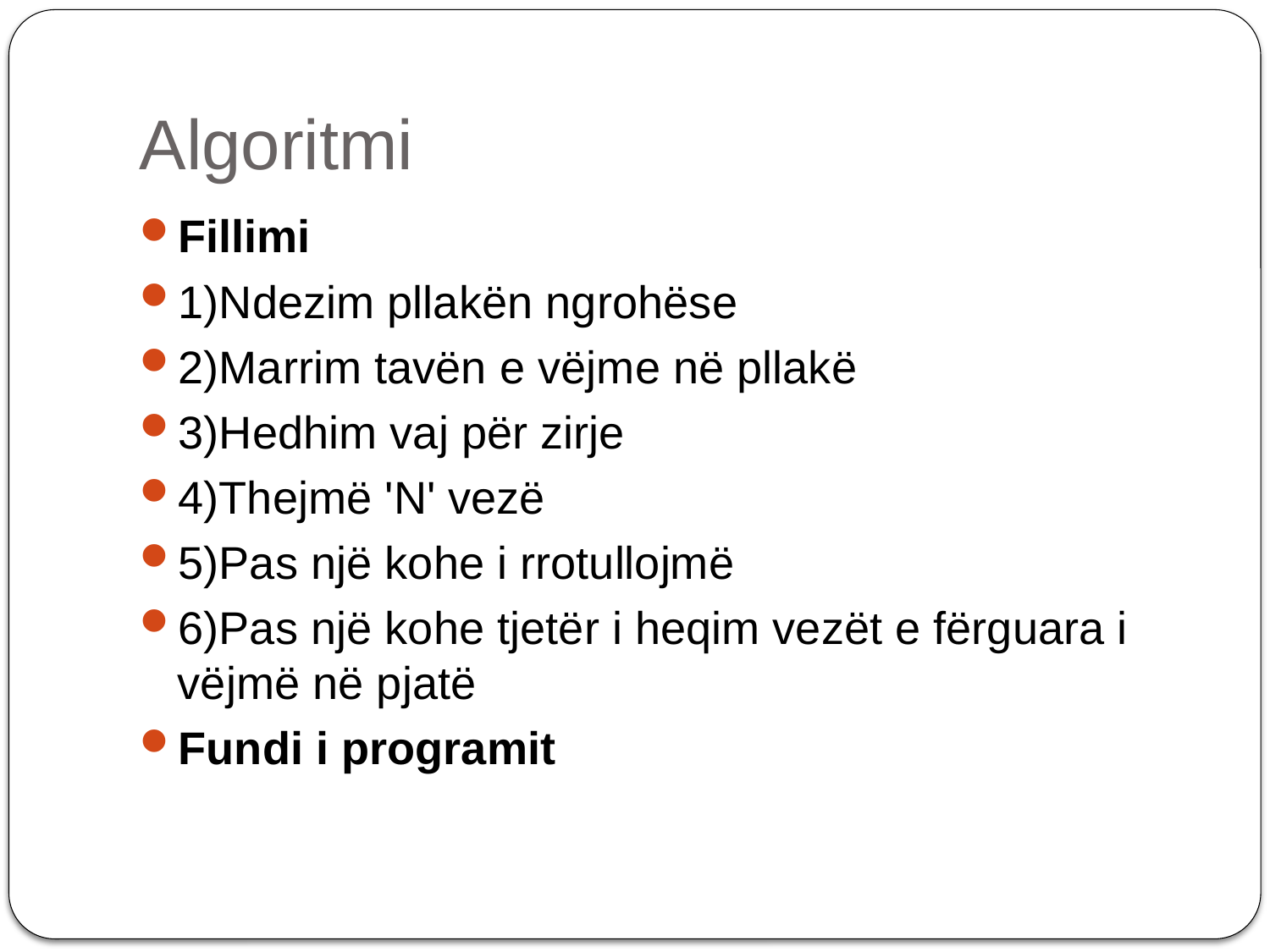

# Algoritmi
Fillimi
1)Ndezim pllakën ngrohëse
2)Marrim tavën e vëjme në pllakë
3)Hedhim vaj për zirje
4)Thejmë 'N' vezë
5)Pas një kohe i rrotullojmë
6)Pas një kohe tjetër i heqim vezët e fërguara i vëjmë në pjatë
Fundi i programit